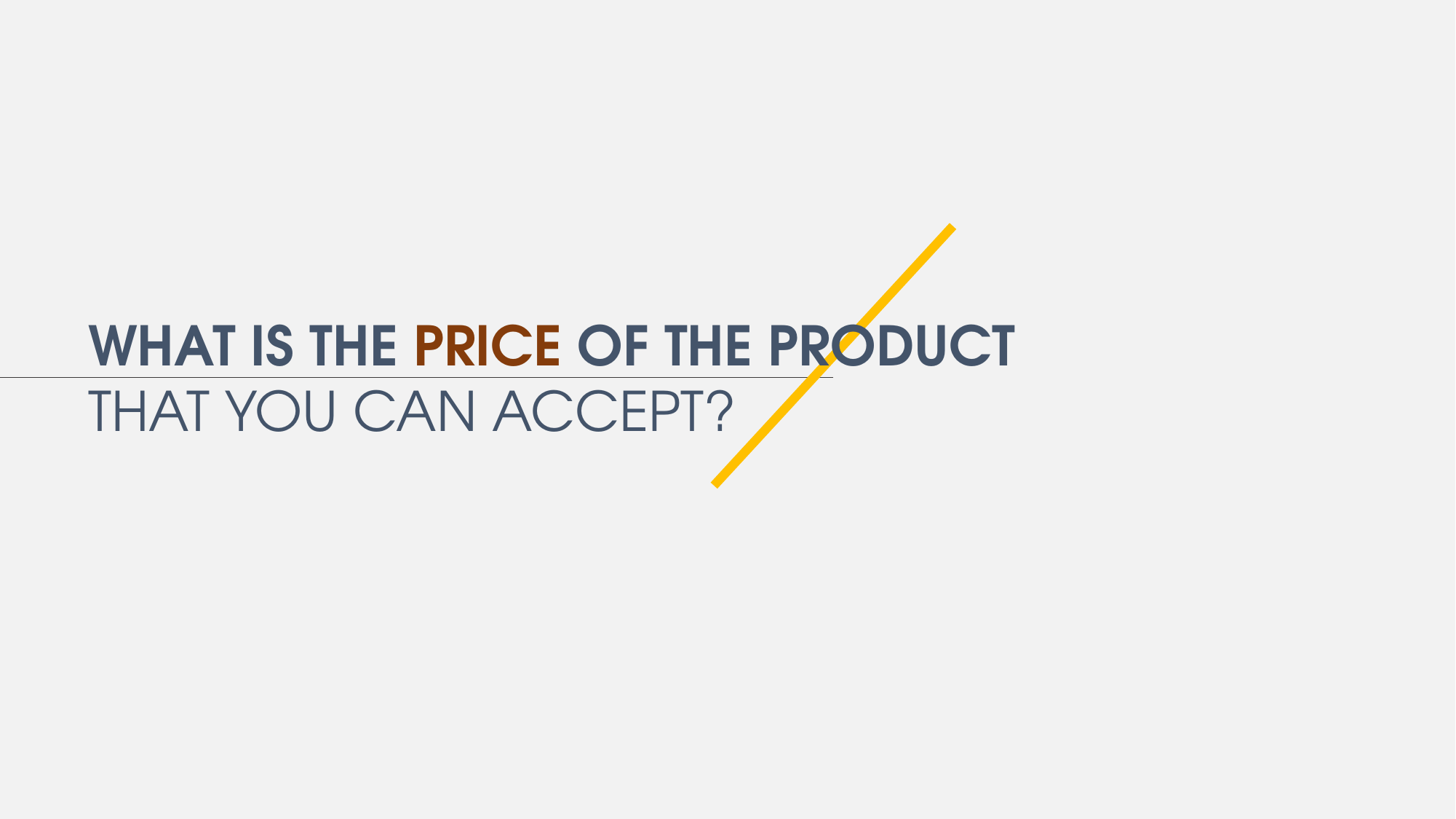

WHAT IS THE PRICE OF THE PRODUCT
THAT YOU CAN ACCEPT?